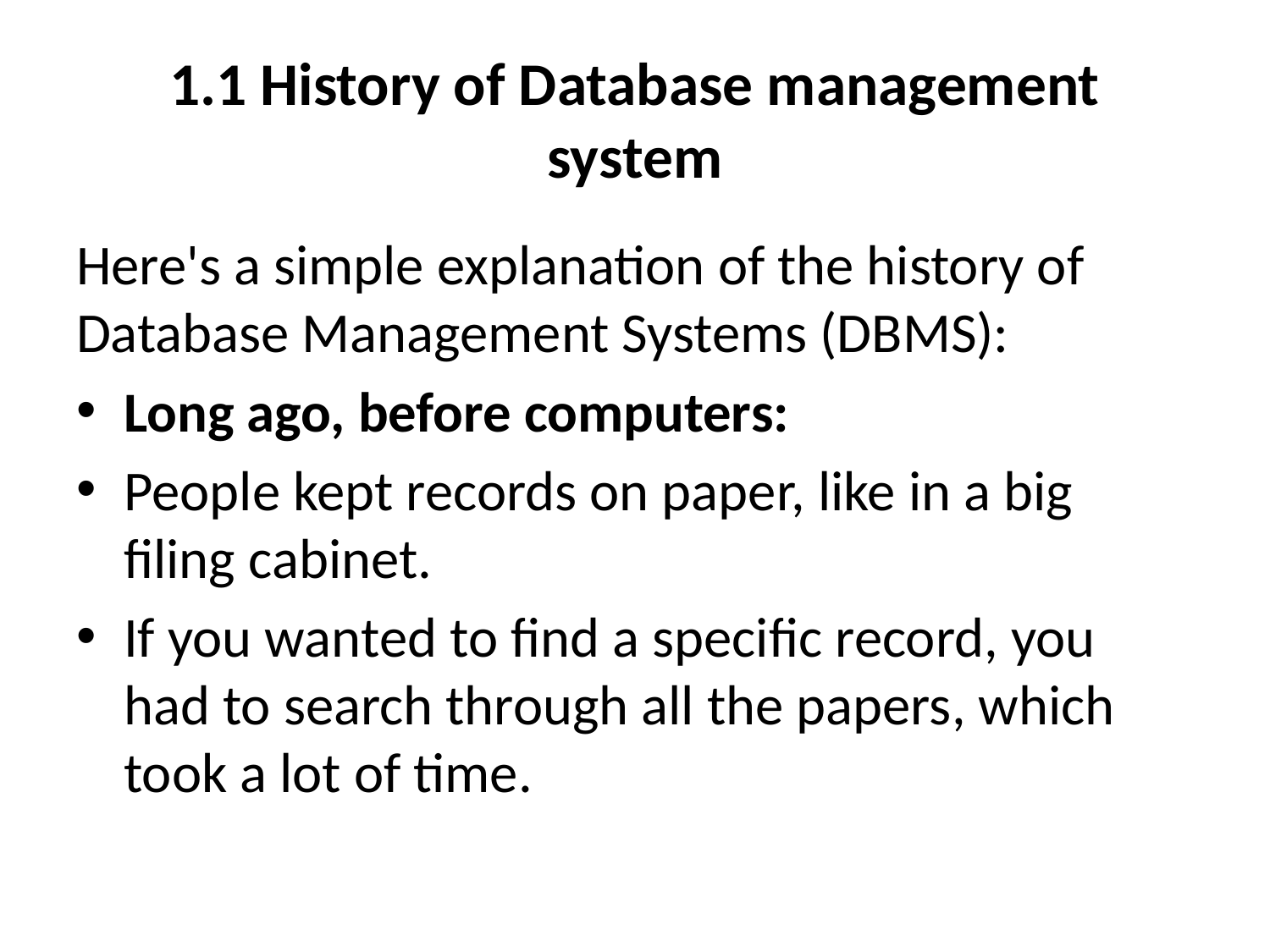

# 1.1 History of Database management system
Here's a simple explanation of the history of Database Management Systems (DBMS):
Long ago, before computers:
People kept records on paper, like in a big filing cabinet.
If you wanted to find a specific record, you had to search through all the papers, which took a lot of time.